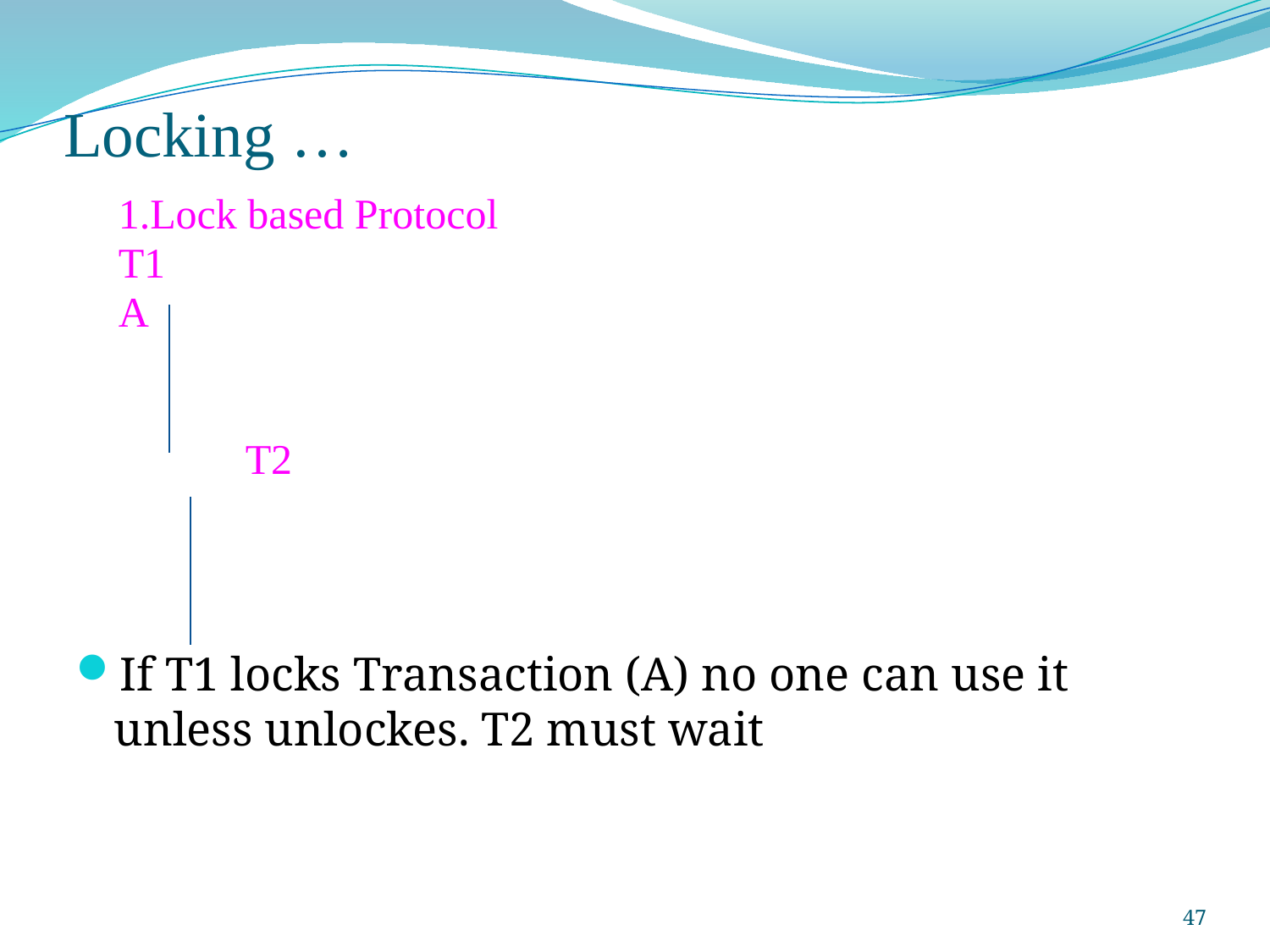

# Locking …
1.Lock based Protocol
T1
A

	T2

If T1 locks Transaction (A) no one can use it unless unlockes. T2 must wait
47